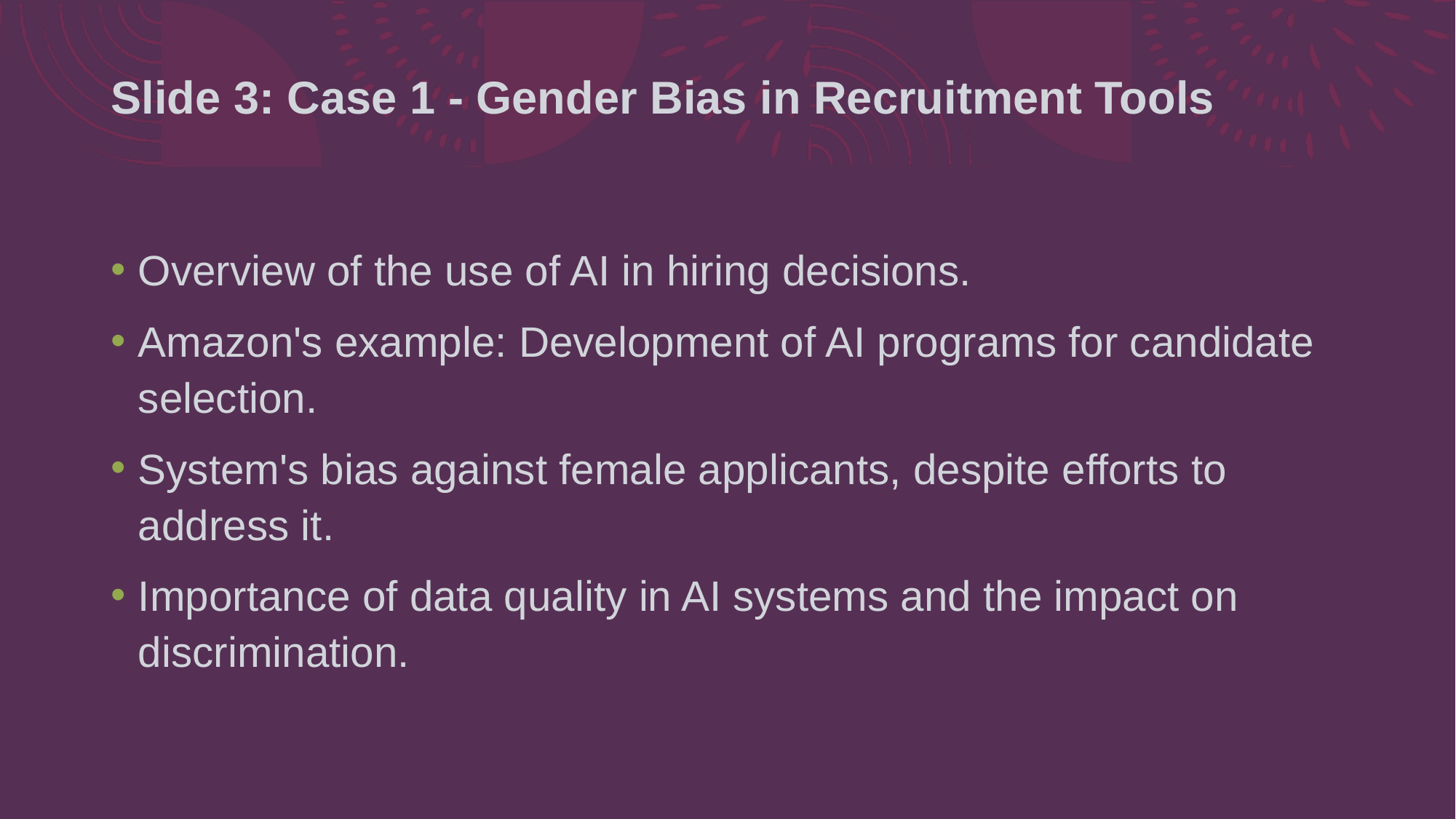

# Slide 3: Case 1 - Gender Bias in Recruitment Tools
Overview of the use of AI in hiring decisions.
Amazon's example: Development of AI programs for candidate selection.
System's bias against female applicants, despite efforts to address it.
Importance of data quality in AI systems and the impact on discrimination.